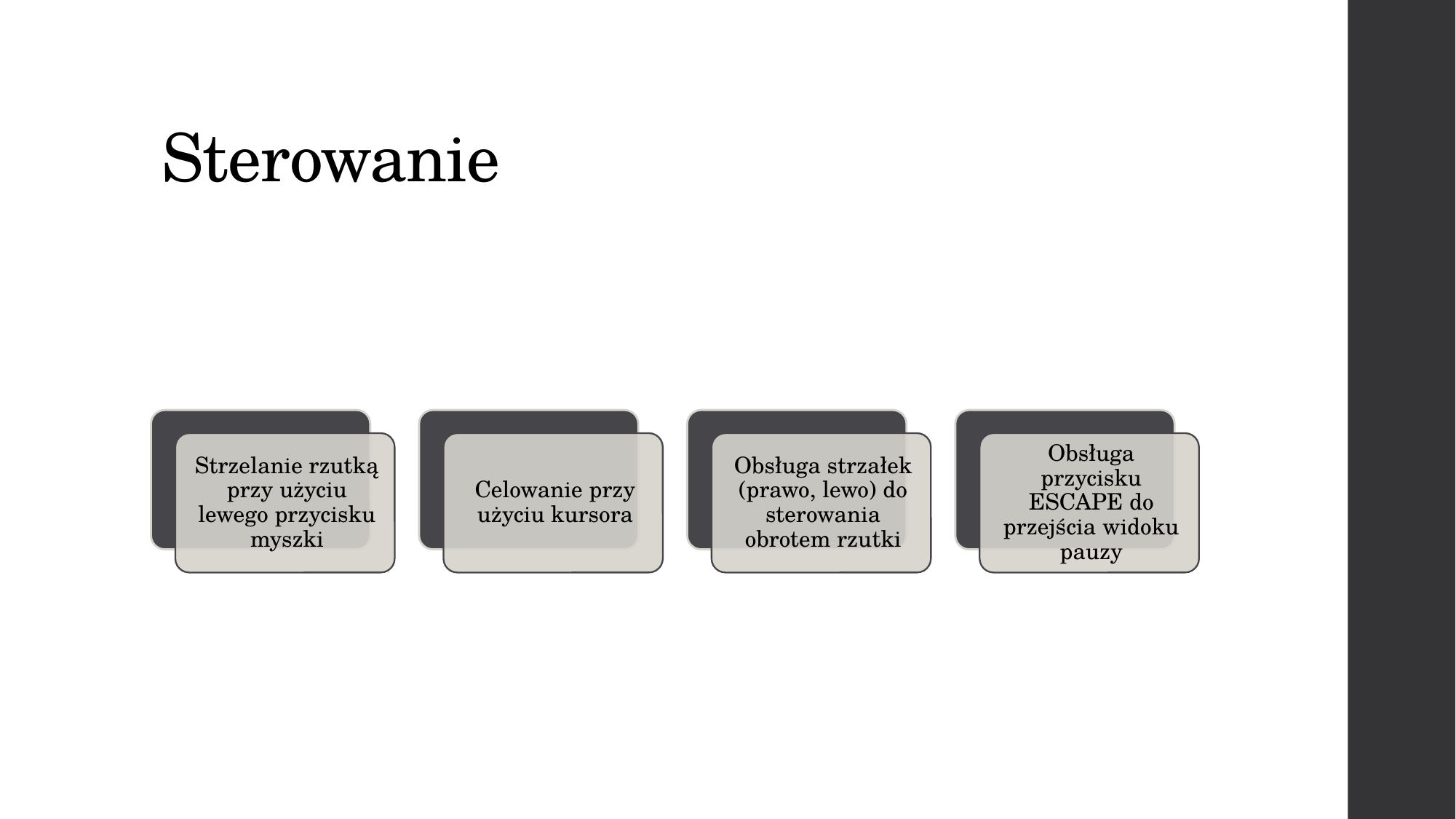

# Sterowanie
Strzelanie rzutką przy użyciu lewego przycisku myszki
Celowanie przy użyciu kursora
Obsługa strzałek (prawo, lewo) do sterowania obrotem rzutki
Obsługa przycisku ESCAPE do przejścia widoku pauzy